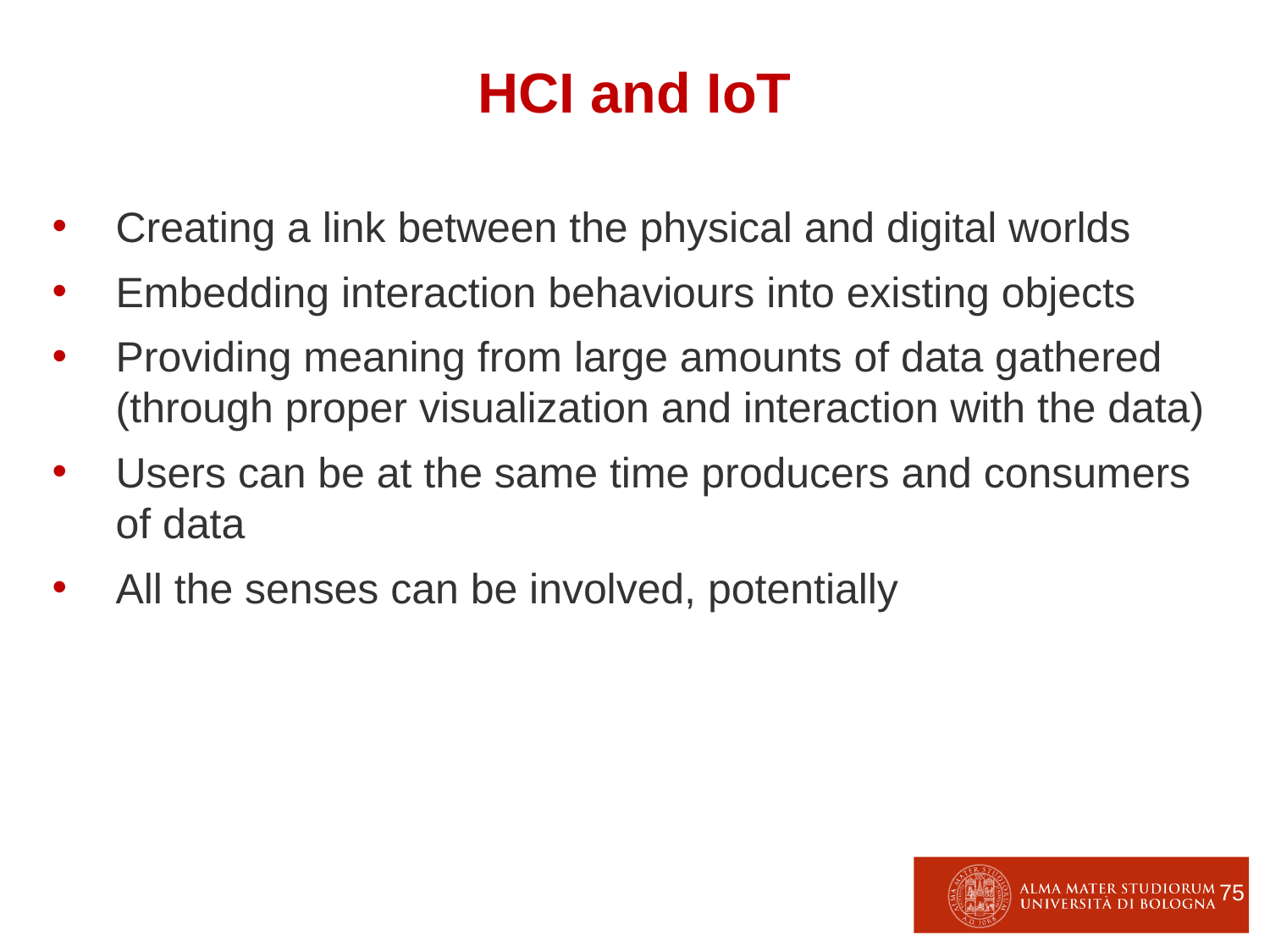

HCI and IoT
Creating a link between the physical and digital worlds
Embedding interaction behaviours into existing objects
Providing meaning from large amounts of data gathered (through proper visualization and interaction with the data)
Users can be at the same time producers and consumers of data
All the senses can be involved, potentially

75